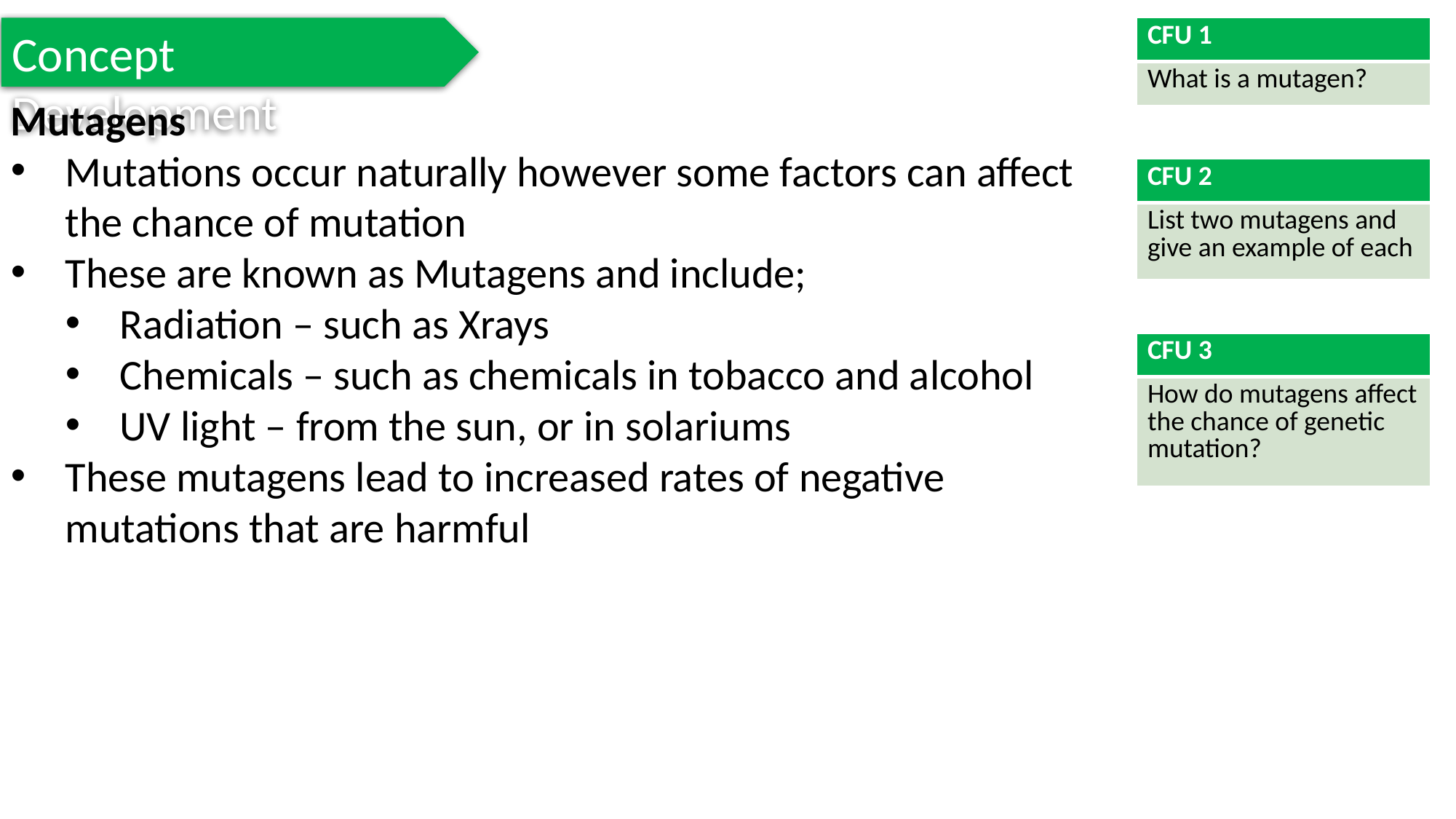

Concept Development
| CFU 1 |
| --- |
| What is a mutagen? |
Mutagens
Mutations occur naturally however some factors can affect the chance of mutation
These are known as Mutagens and include;
Radiation – such as Xrays
Chemicals – such as chemicals in tobacco and alcohol
UV light – from the sun, or in solariums
These mutagens lead to increased rates of negative mutations that are harmful

| CFU 2 |
| --- |
| List two mutagens and give an example of each |
| CFU 3 |
| --- |
| How do mutagens affect the chance of genetic mutation? |